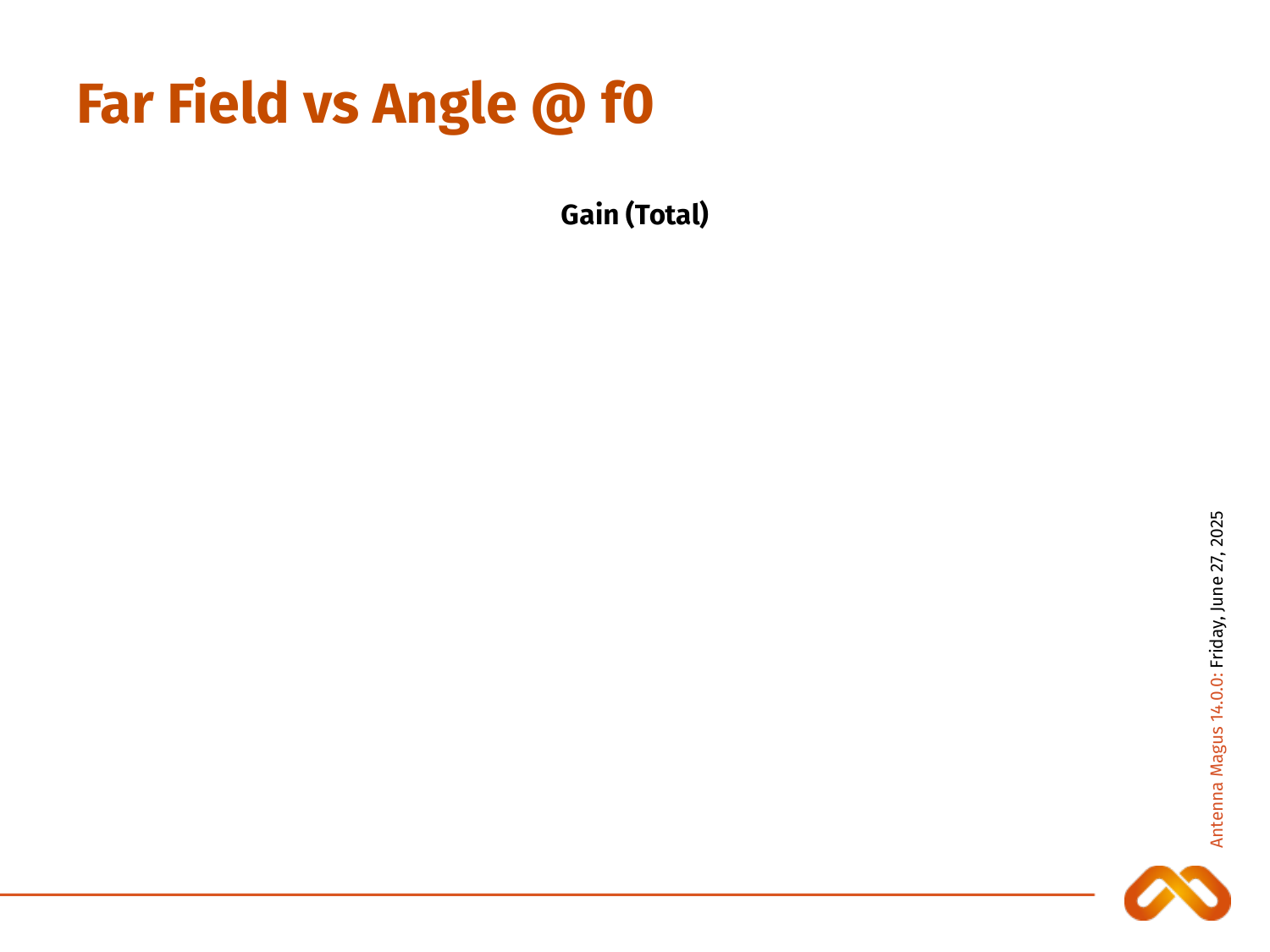

# Far Field vs Angle @ f0

### Chart: Gain (Total)

| Category |
|---|